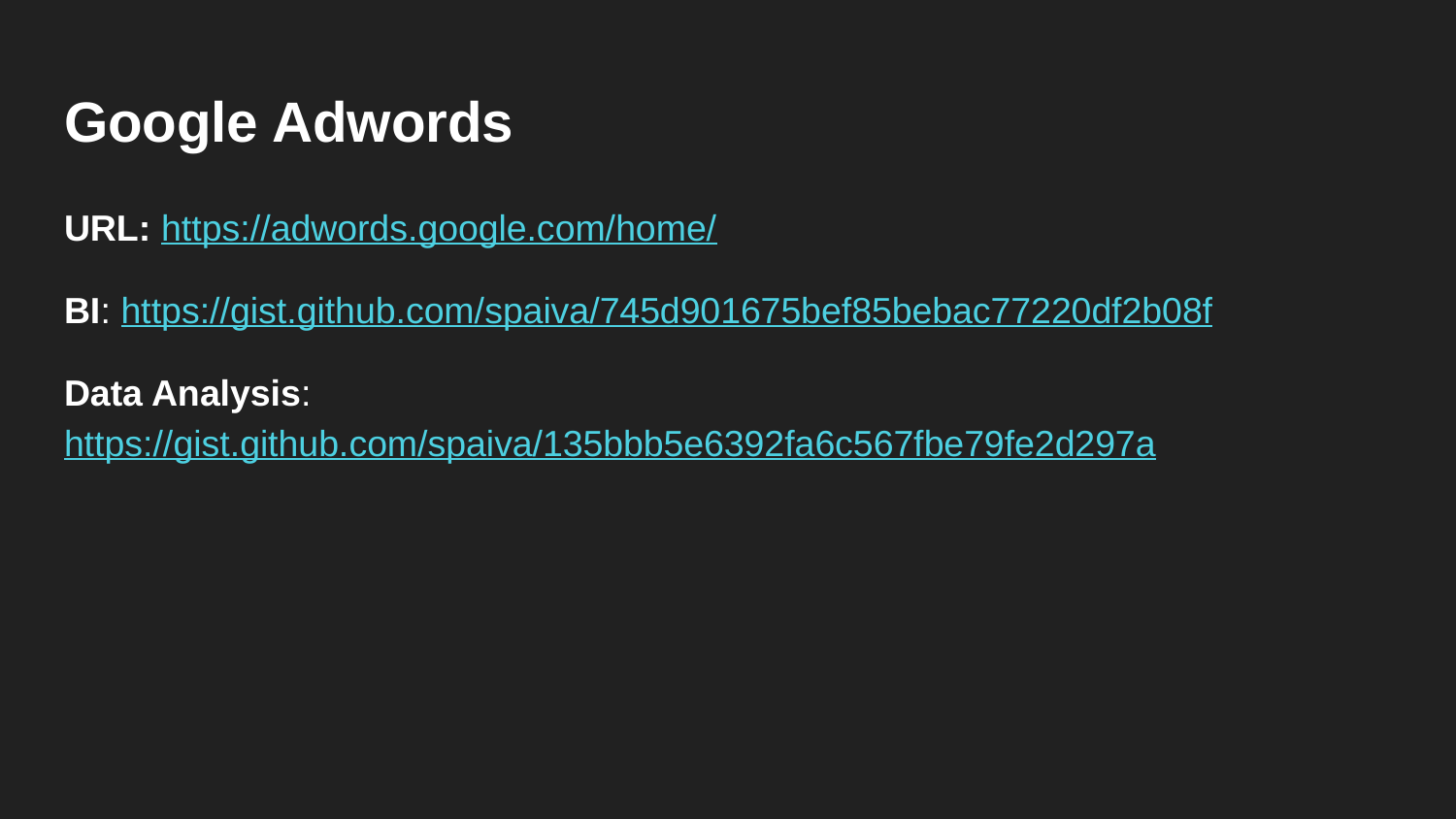

# Google Adwords
URL: https://adwords.google.com/home/
BI: https://gist.github.com/spaiva/745d901675bef85bebac77220df2b08f
Data Analysis: https://gist.github.com/spaiva/135bbb5e6392fa6c567fbe79fe2d297a